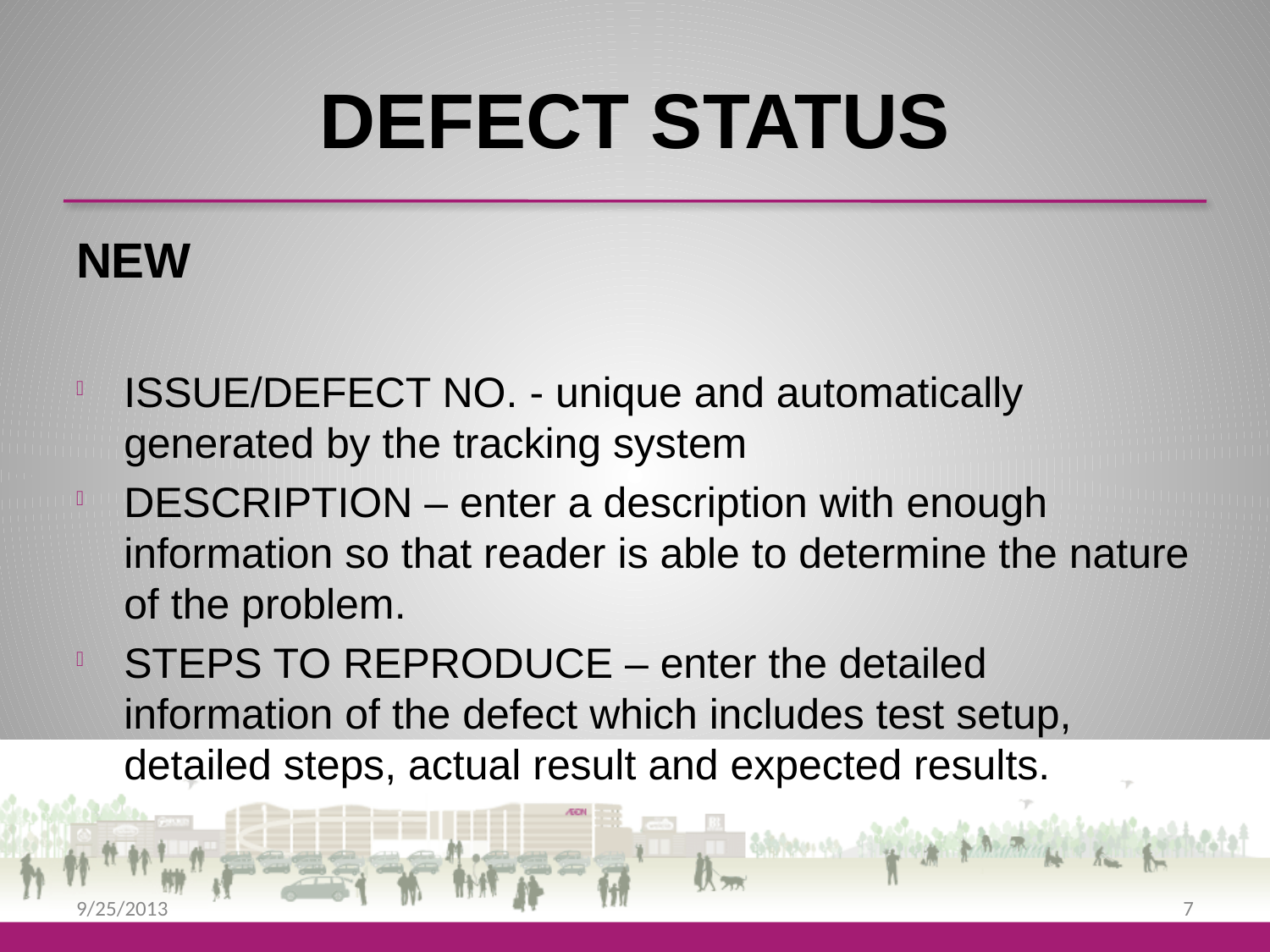

# DEFECT STATUS
NEW

ISSUE/DEFECT NO. - unique and automatically generated by the tracking system
DESCRIPTION – enter a description with enough information so that reader is able to determine the nature of the problem.
STEPS TO REPRODUCE – enter the detailed information of the defect which includes test setup, detailed steps, actual result and expected results.

9/25/2013

7